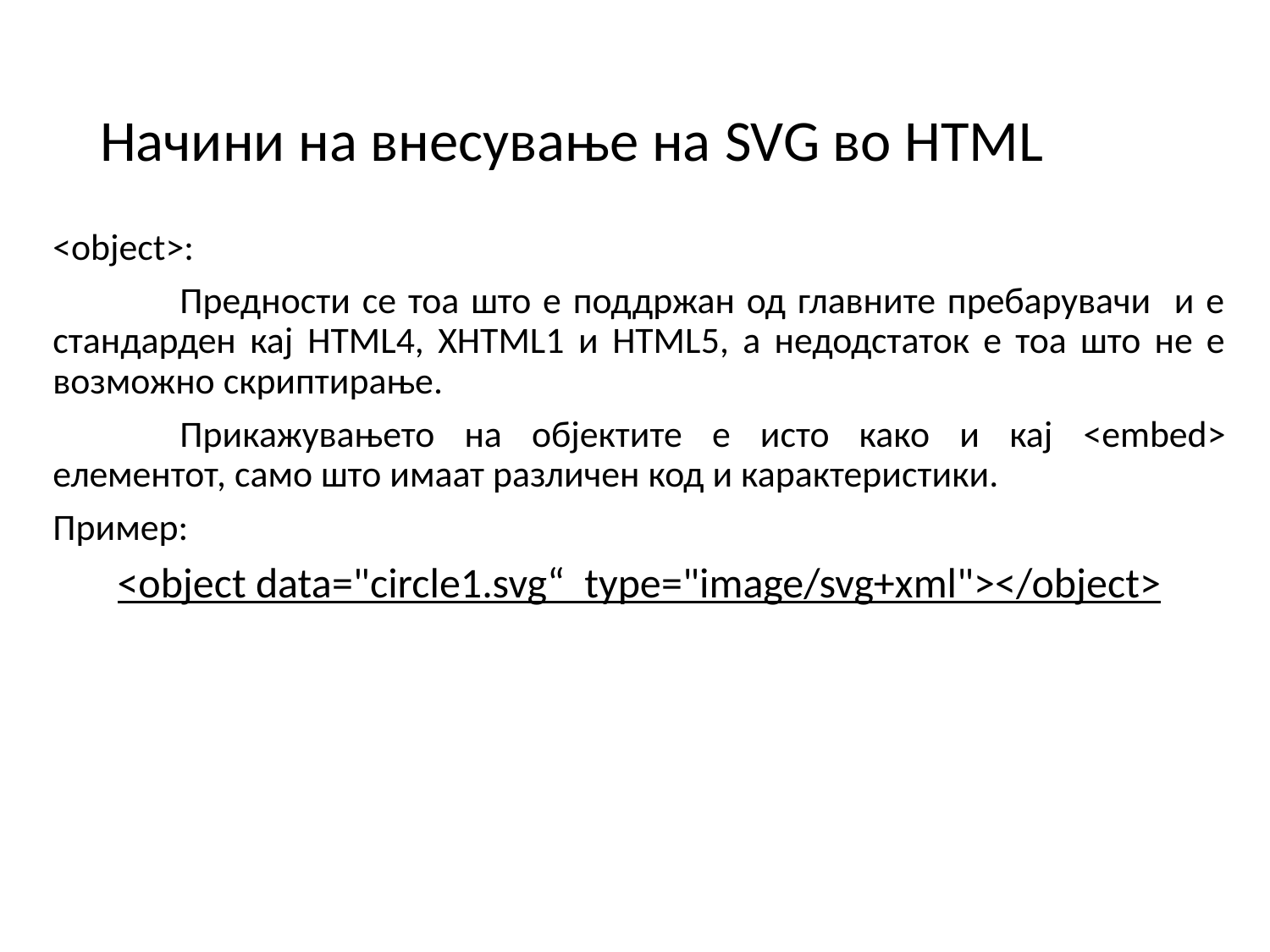

# Начини на внесување на SVG во HTML
<object>:
	Предности се тоа што е поддржан од главните пребарувачи  и е стандарден кај HTML4, XHTML1 и HTML5, а недодстаток е тоа што не е возможно скриптирање.
	Прикажувањето на објектите е исто како и кај <embed> елементот, само што имаат различен код и карактеристики.
Пример:
<object data="circle1.svg“  type="image/svg+xml"></object>